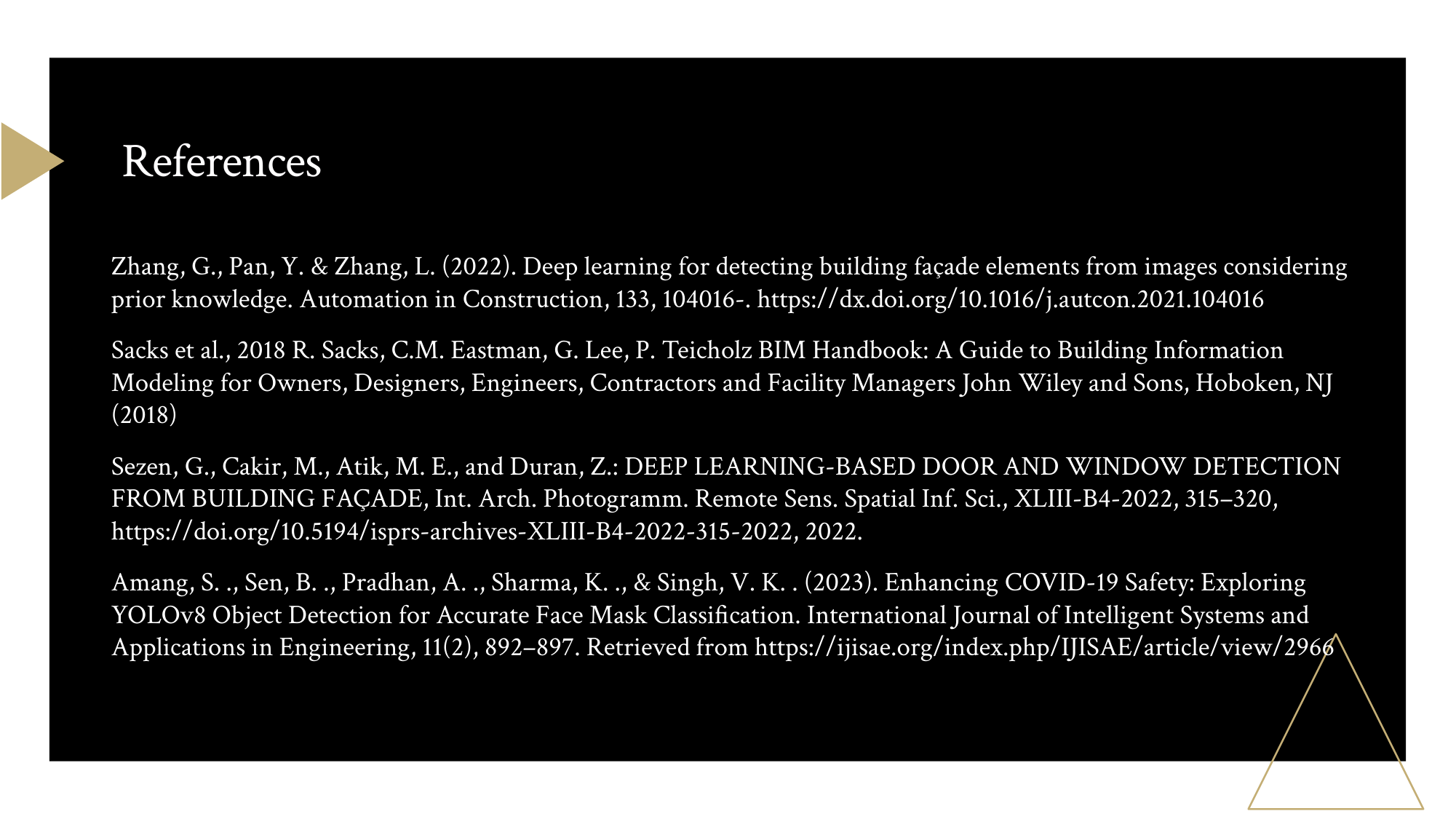

# References
Zhang, G., Pan, Y. & Zhang, L. (2022). Deep learning for detecting building façade elements from images considering prior knowledge. Automation in Construction, 133, 104016-. https://dx.doi.org/10.1016/j.autcon.2021.104016
Sacks et al., 2018 R. Sacks, C.M. Eastman, G. Lee, P. Teicholz BIM Handbook: A Guide to Building Information Modeling for Owners, Designers, Engineers, Contractors and Facility Managers John Wiley and Sons, Hoboken, NJ (2018)
Sezen, G., Cakir, M., Atik, M. E., and Duran, Z.: DEEP LEARNING-BASED DOOR AND WINDOW DETECTION FROM BUILDING FAÇADE, Int. Arch. Photogramm. Remote Sens. Spatial Inf. Sci., XLIII-B4-2022, 315–320, https://doi.org/10.5194/isprs-archives-XLIII-B4-2022-315-2022, 2022.
Amang, S. ., Sen, B. ., Pradhan, A. ., Sharma, K. ., & Singh, V. K. . (2023). Enhancing COVID-19 Safety: Exploring YOLOv8 Object Detection for Accurate Face Mask Classification. International Journal of Intelligent Systems and Applications in Engineering, 11(2), 892–897. Retrieved from https://ijisae.org/index.php/IJISAE/article/view/2966